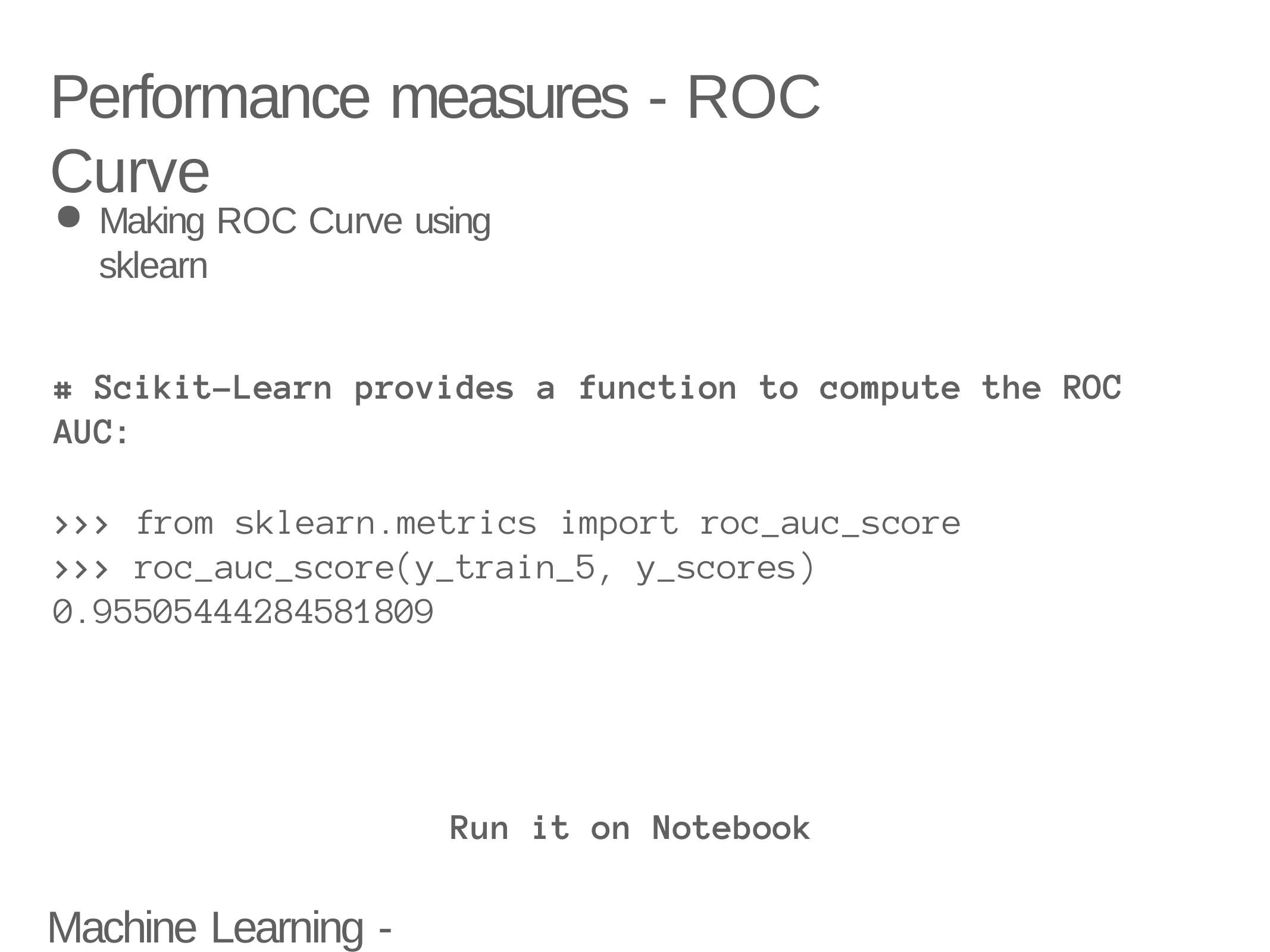

# Performance measures - ROC Curve
Making ROC Curve using sklearn
# Scikit-Learn provides a function to compute the ROC AUC:

>>> from sklearn.metrics import roc_auc_score
>>> roc_auc_score(y_train_5, y_scores) 0.95505444284581809
Run it on Notebook
Machine Learning - Classfication